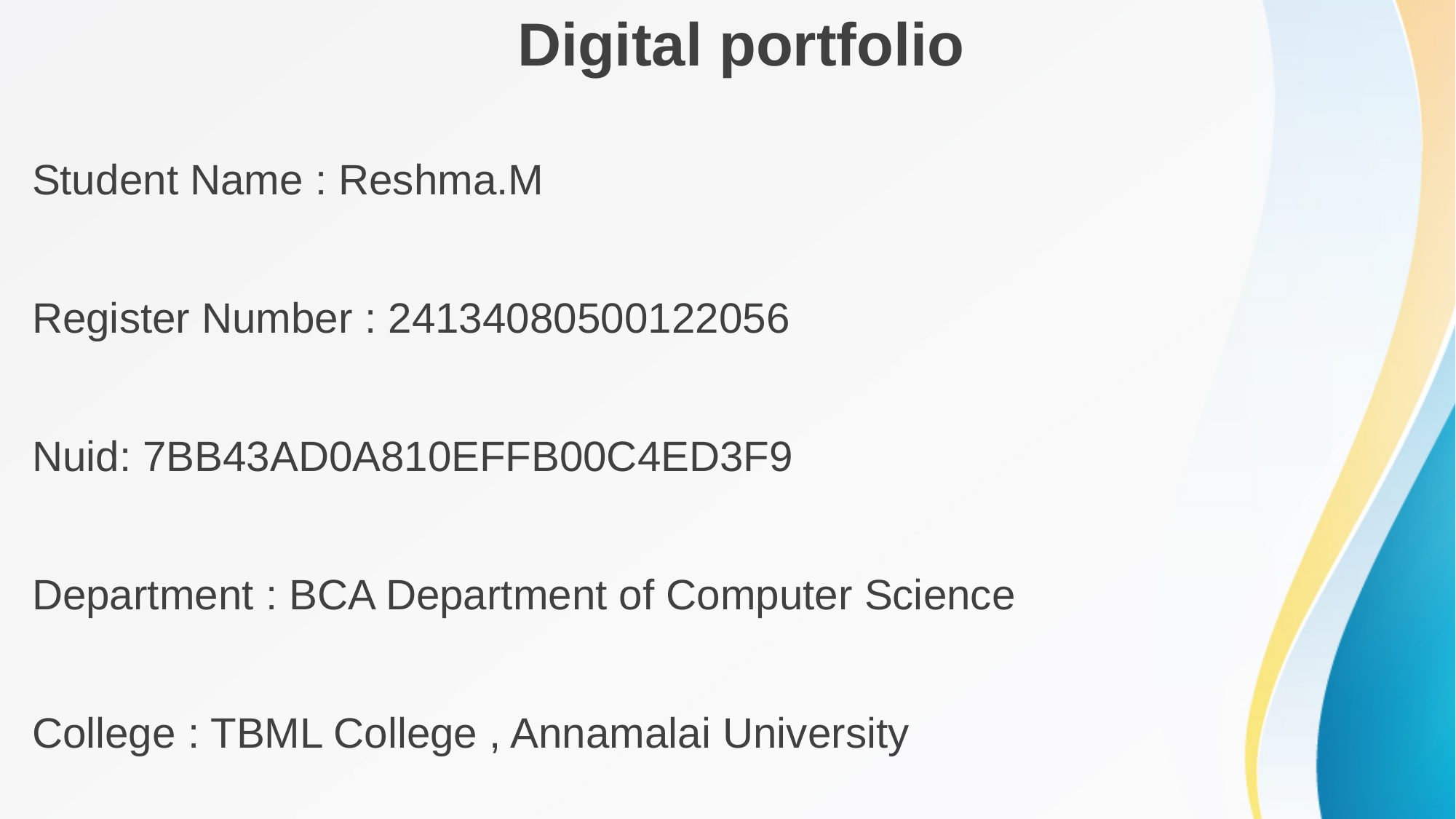

Digital portfolio

Student Name : Reshma.M

Register Number : 24134080500122056

Nuid: 7BB43AD0A810EFFB00C4ED3F9

Department : BCA Department of Computer Science

College : TBML College , Annamalai University